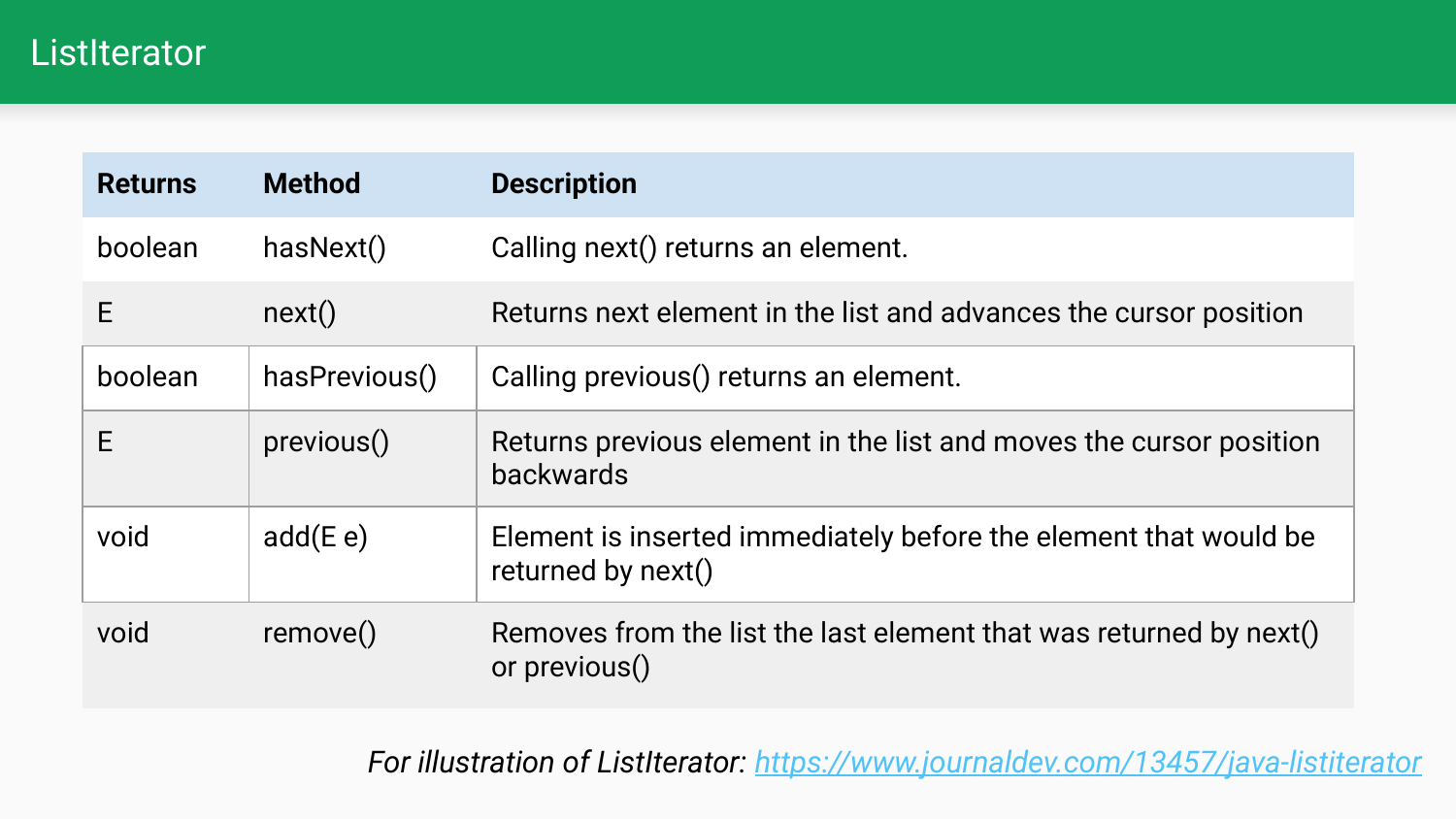

# ListIterator
| Returns | Method | Description |
| --- | --- | --- |
| boolean | hasNext() | Calling next() returns an element. |
| E | next() | Returns next element in the list and advances the cursor position |
| boolean | hasPrevious() | Calling previous() returns an element. |
| E | previous() | Returns previous element in the list and moves the cursor position backwards |
| void | add(E e) | Element is inserted immediately before the element that would be returned by next() |
| void | remove() | Removes from the list the last element that was returned by next() or previous() |
For illustration of ListIterator: https://www.journaldev.com/13457/java-listiterator